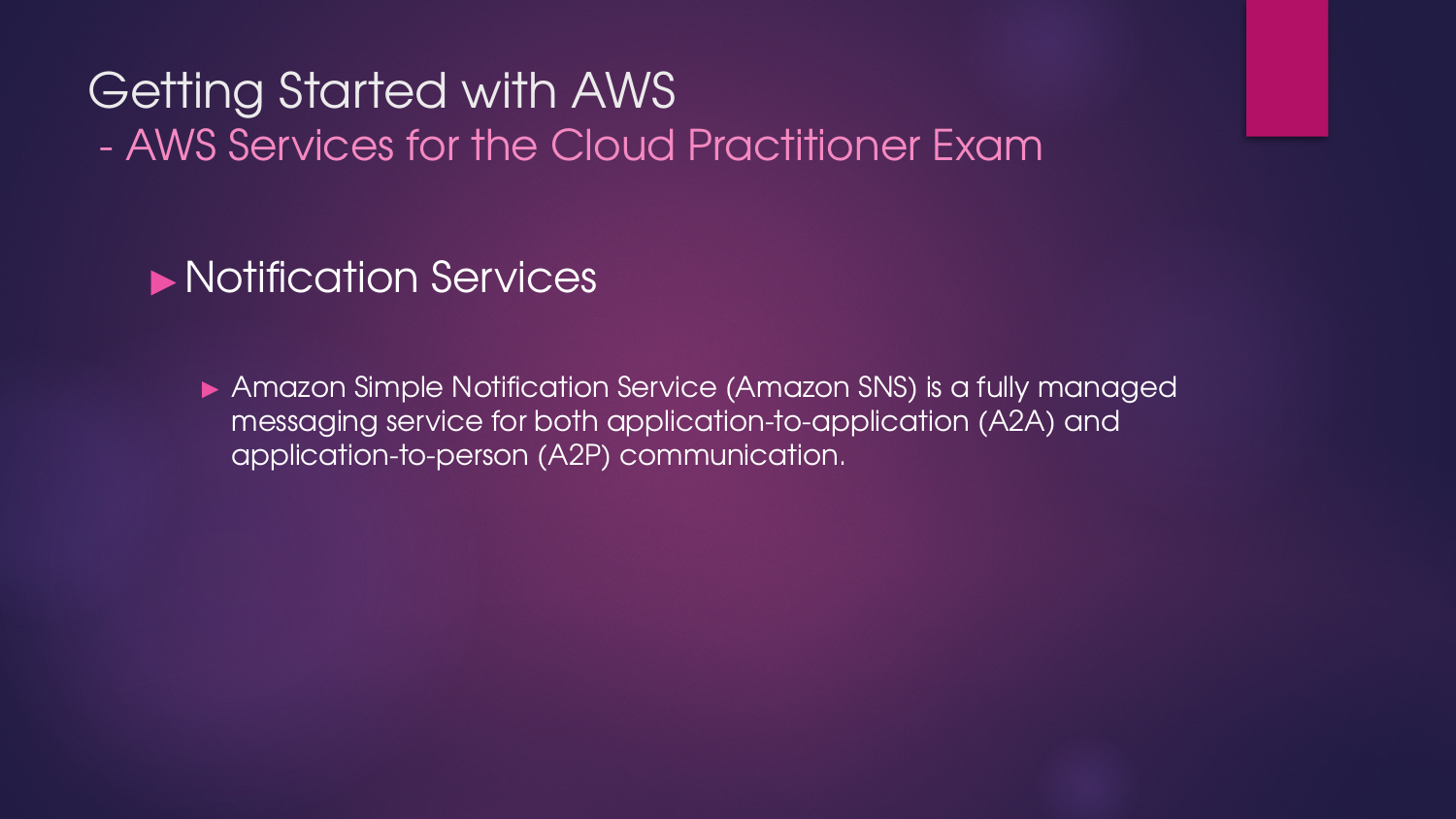

# Getting Started with AWS - AWS Services for the Cloud Practitioner Exam
Notification Services
Amazon Simple Notification Service (Amazon SNS) is a fully managed messaging service for both application-to-application (A2A) and application-to-person (A2P) communication.